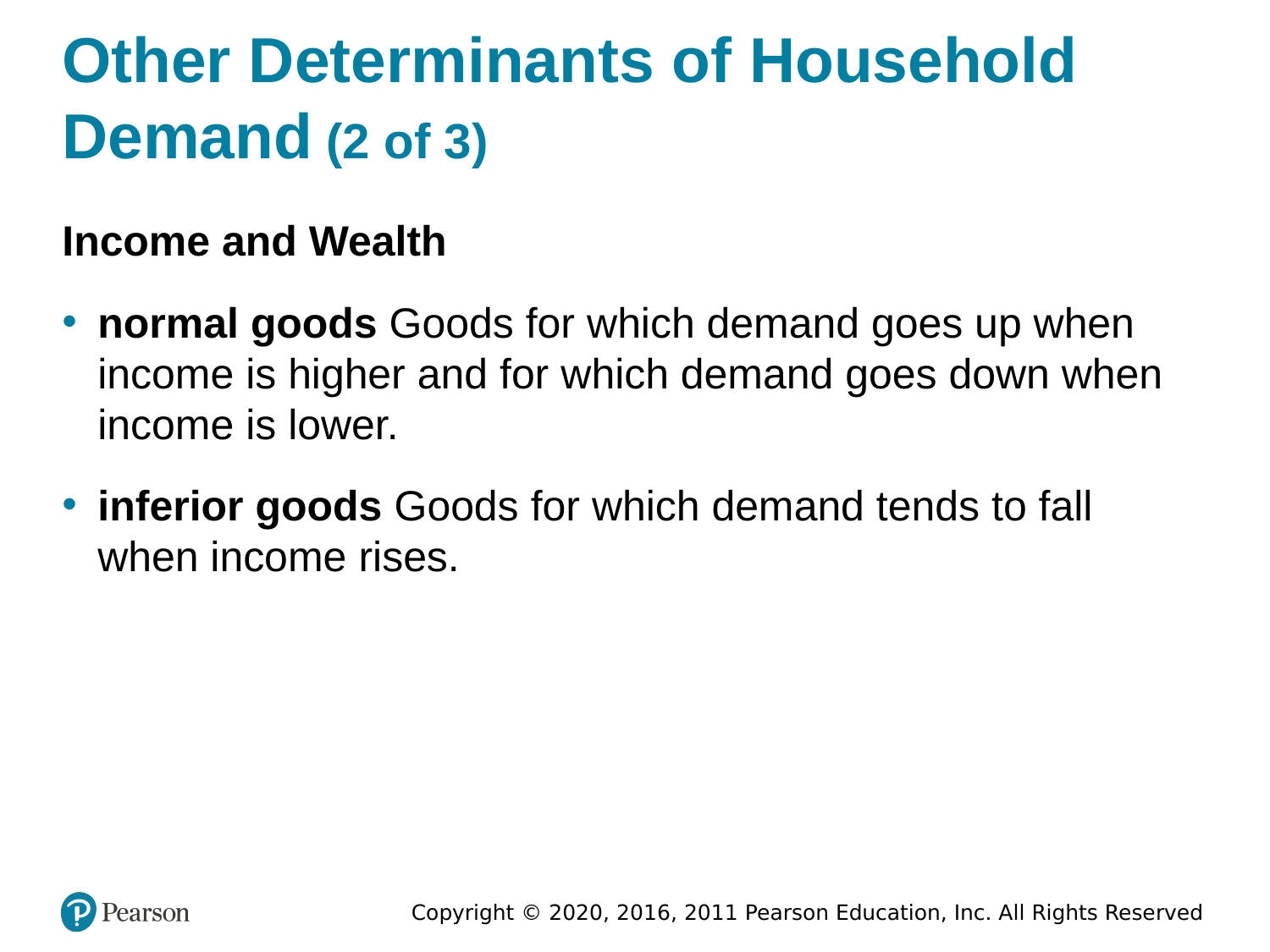

# Other Determinants of Household Demand (2 of 3)
Income and Wealth
normal goods Goods for which demand goes up when income is higher and for which demand goes down when income is lower.
inferior goods Goods for which demand tends to fall when income rises.